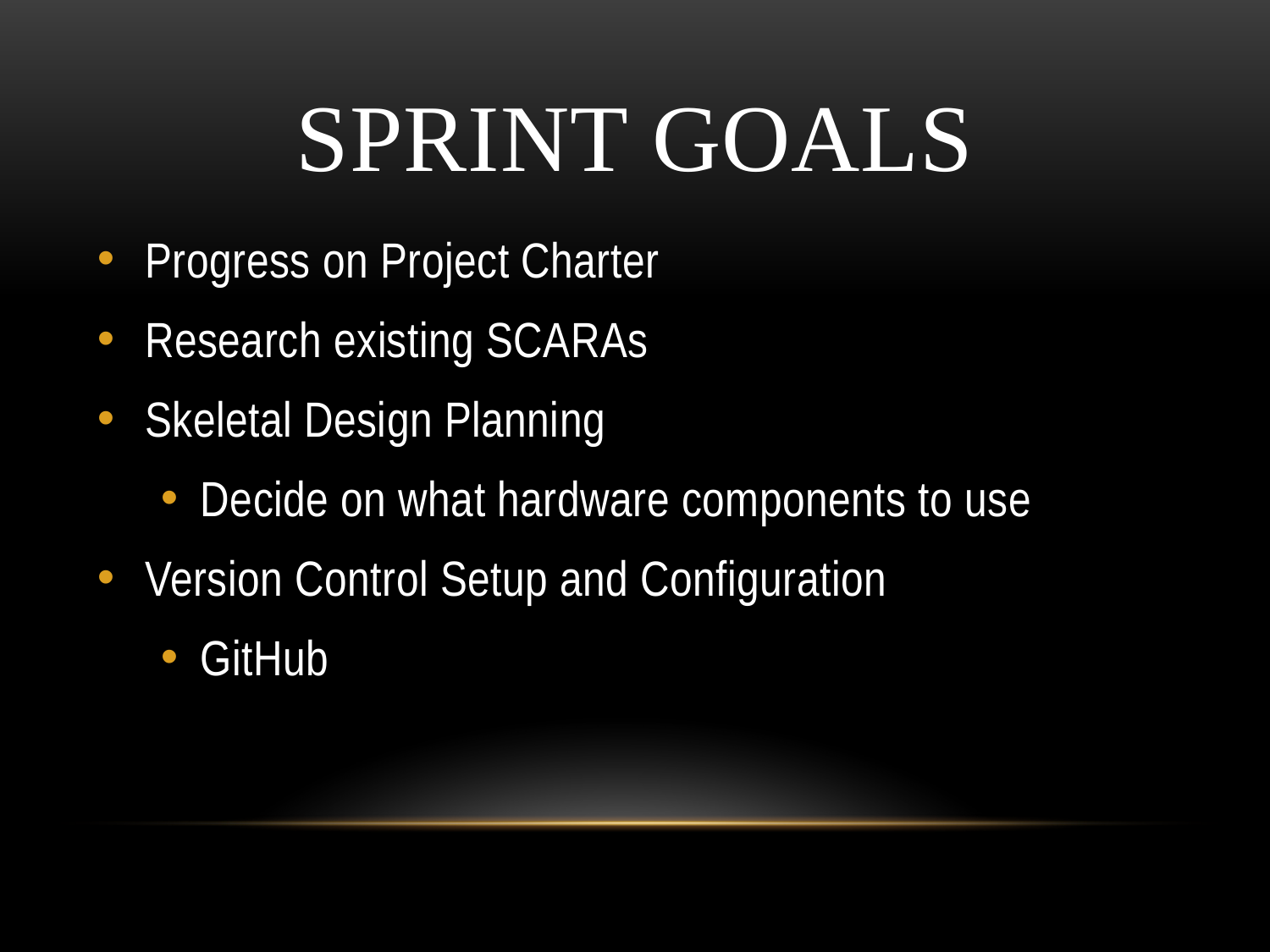

# Sprint goals
Progress on Project Charter
Research existing SCARAs
Skeletal Design Planning
Decide on what hardware components to use
Version Control Setup and Configuration
GitHub